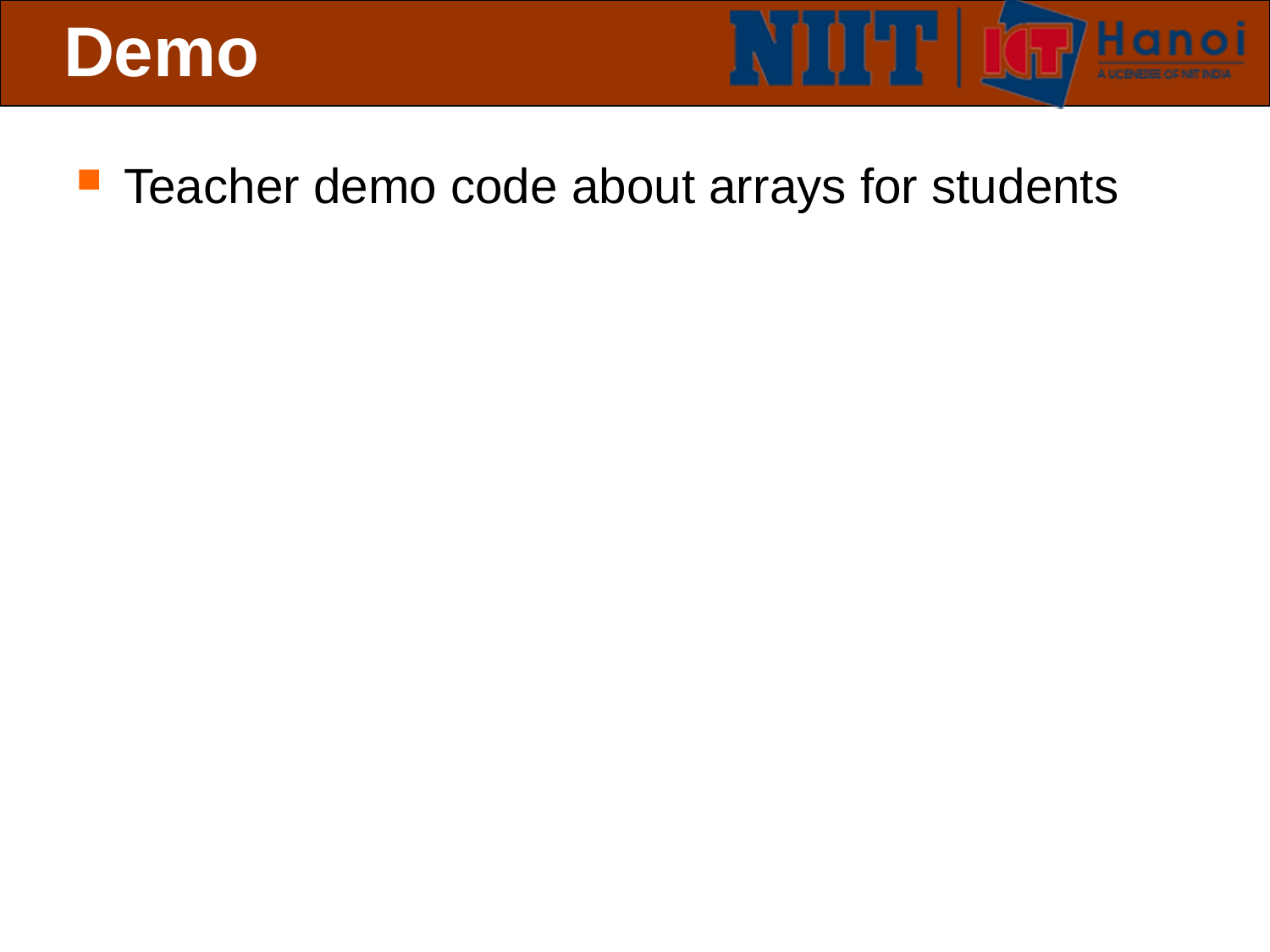

# Demo
Teacher demo code about arrays for students
 Slide 27 of 19